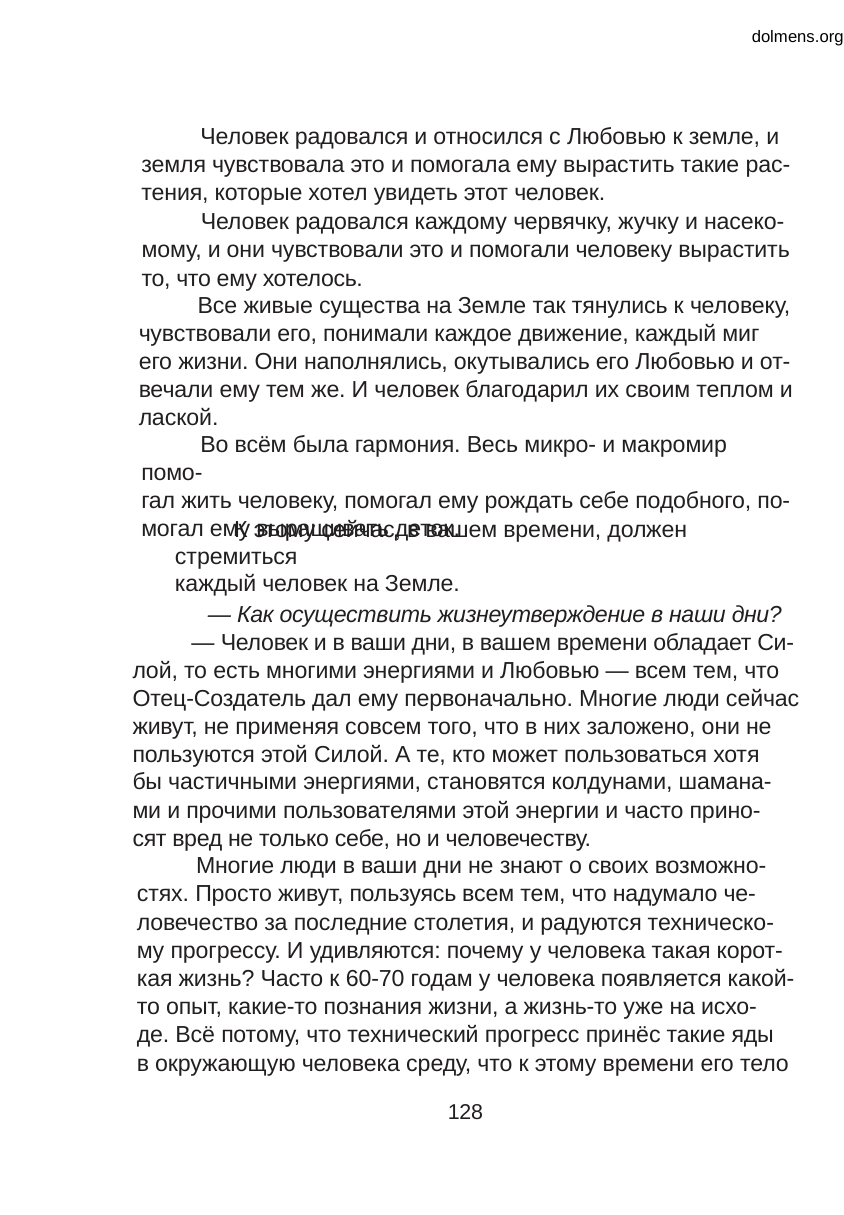

dolmens.org

Человек радовался и относился с Любовью к земле, и
земля чувствовала это и помогала ему вырастить такие рас-
тения, которые хотел увидеть этот человек.

Человек радовался каждому червячку, жучку и насеко-
мому, и они чувствовали это и помогали человеку вырастить
то, что ему хотелось.

Все живые существа на Земле так тянулись к человеку,
чувствовали его, понимали каждое движение, каждый миг
его жизни. Они наполнялись, окутывались его Любовью и от-
вечали ему тем же. И человек благодарил их своим теплом и
лаской.

Во всём была гармония. Весь микро- и макромир помо-
гал жить человеку, помогал ему рождать себе подобного, по-
могал ему выращивать деток.

К этому сейчас, в вашем времени, должен стремиться
каждый человек на Земле.

— Как осуществить жизнеутверждение в наши дни?

— Человек и в ваши дни, в вашем времени обладает Си-
лой, то есть многими энергиями и Любовью — всем тем, что
Отец-Создатель дал ему первоначально. Многие люди сейчас
живут, не применяя совсем того, что в них заложено, они не
пользуются этой Силой. А те, кто может пользоваться хотя
бы частичными энергиями, становятся колдунами, шамана-
ми и прочими пользователями этой энергии и часто прино-
сят вред не только себе, но и человечеству.

Многие люди в ваши дни не знают о своих возможно-
стях. Просто живут, пользуясь всем тем, что надумало че-
ловечество за последние столетия, и радуются техническо-
му прогрессу. И удивляются: почему у человека такая корот-
кая жизнь? Часто к 60-70 годам у человека появляется какой-
то опыт, какие-то познания жизни, а жизнь-то уже на исхо-
де. Всё потому, что технический прогресс принёс такие яды
в окружающую человека среду, что к этому времени его тело

128